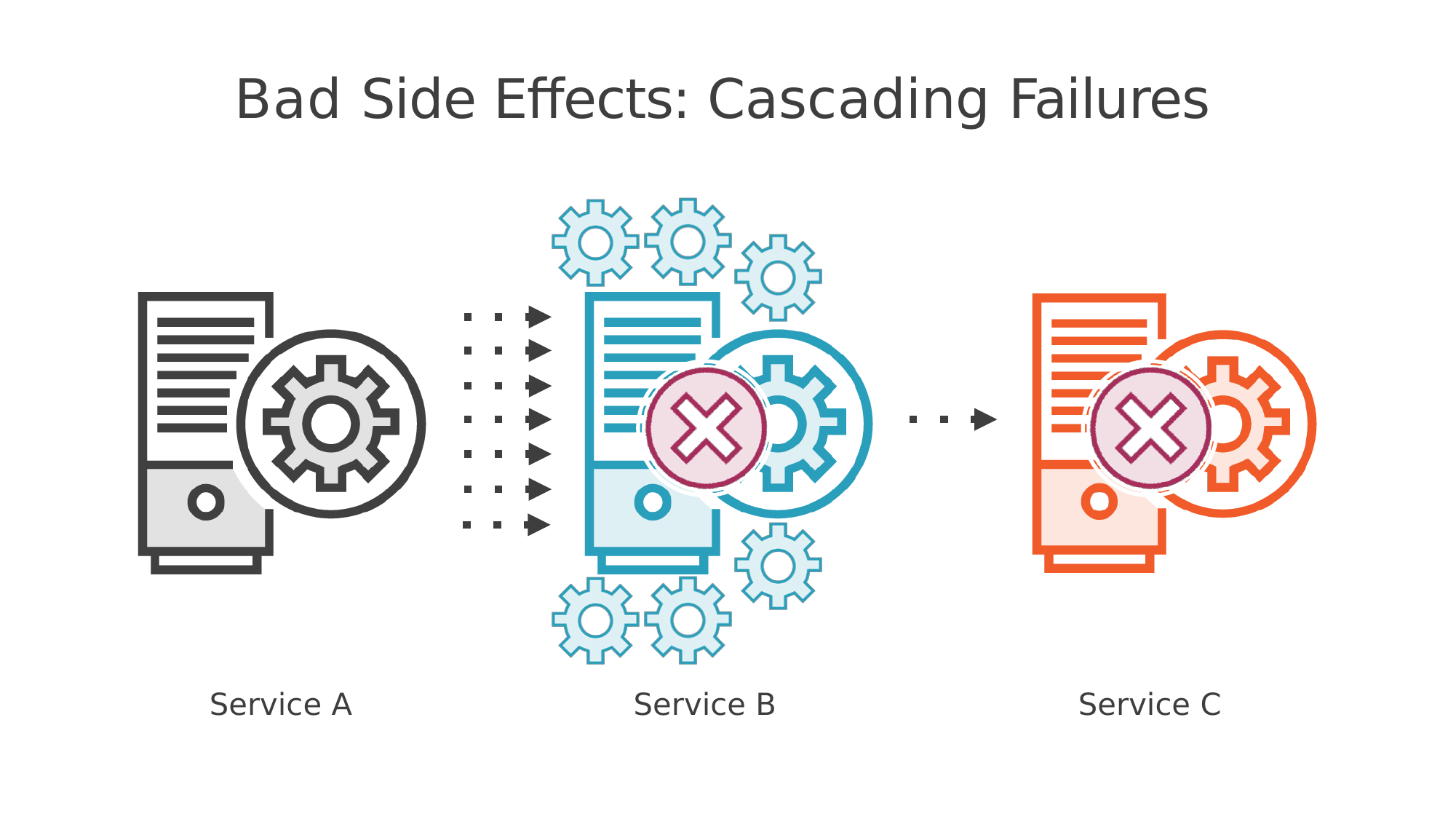

# Bad Side Effects: Cascading Failures

Service A
Service B
Service C